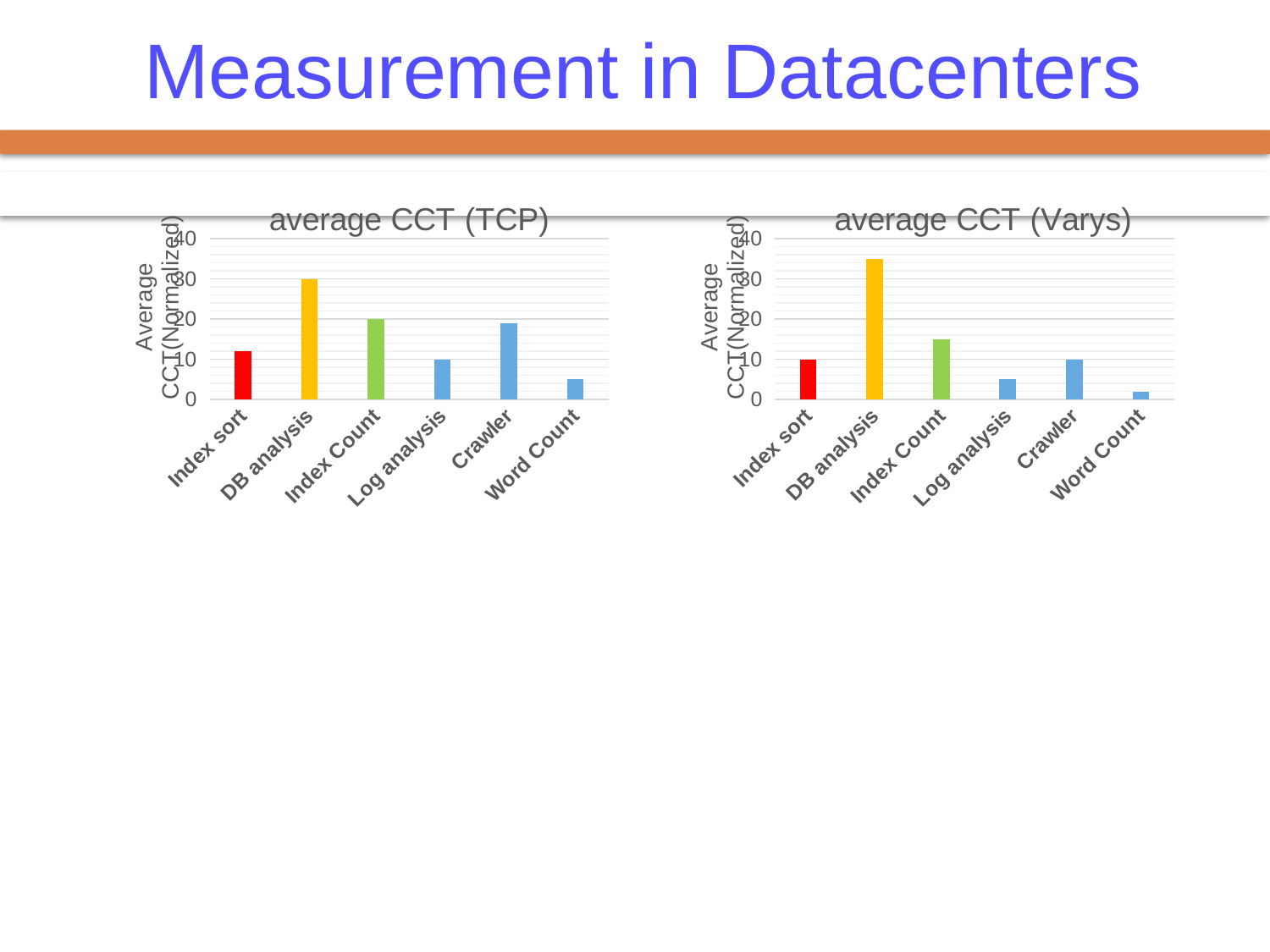

# Measurement in Datacenters

### Chart

| Category | average CCT |
|---|---|
| Index sort | 12.0 |
| DB analysis | 30.0 |
| Index Count | 20.0 |
| Log analysis | 10.0 |
| Crawler | 19.0 |
| Word Count | 5.0 |

### Chart

| Category | average CCT |
|---|---|
| Index sort | 10.0 |
| DB analysis | 35.0 |
| Index Count | 15.0 |
| Log analysis | 5.0 |
| Crawler | 10.0 |
| Word Count | 2.0 |